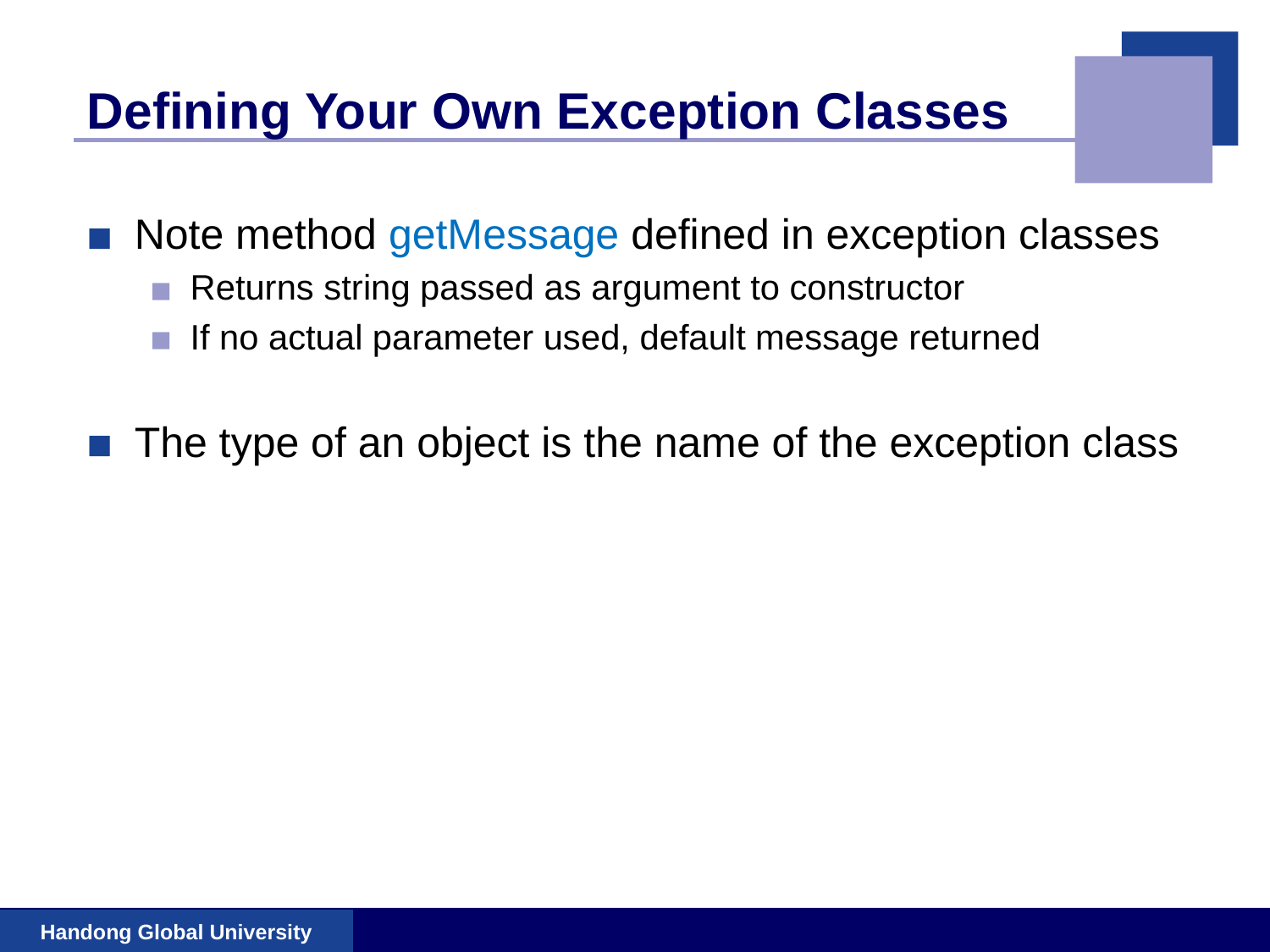

# Defining Your Own Exception Classes
Note method getMessage defined in exception classes
Returns string passed as argument to constructor
If no actual parameter used, default message returned

The type of an object is the name of the exception class